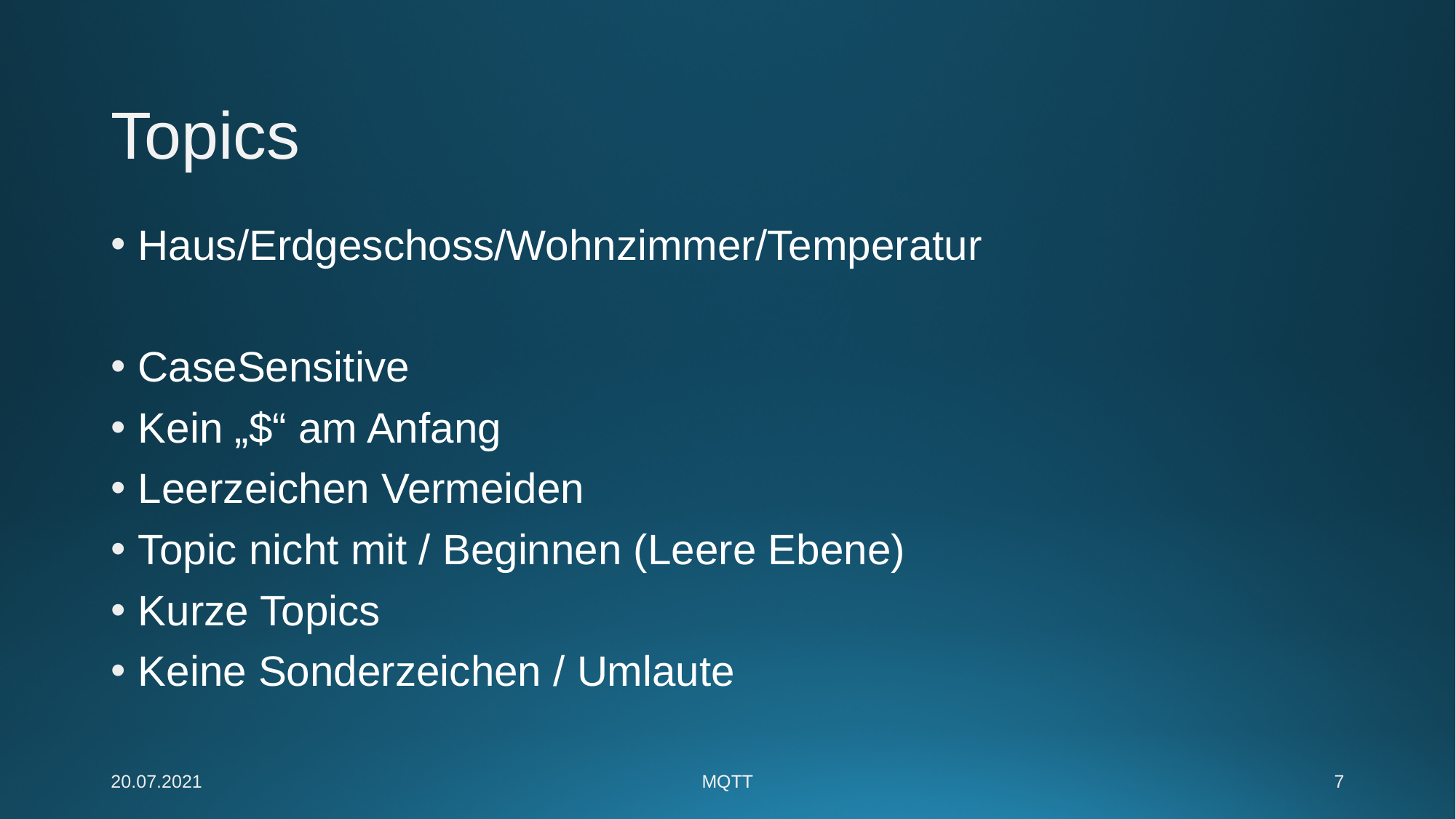

# Topics
Haus/Erdgeschoss/Wohnzimmer/Temperatur

CaseSensitive
Kein „$“ am Anfang
Leerzeichen Vermeiden
Topic nicht mit / Beginnen (Leere Ebene)
Kurze Topics
Keine Sonderzeichen / Umlaute

20.07.2021
MQTT
7